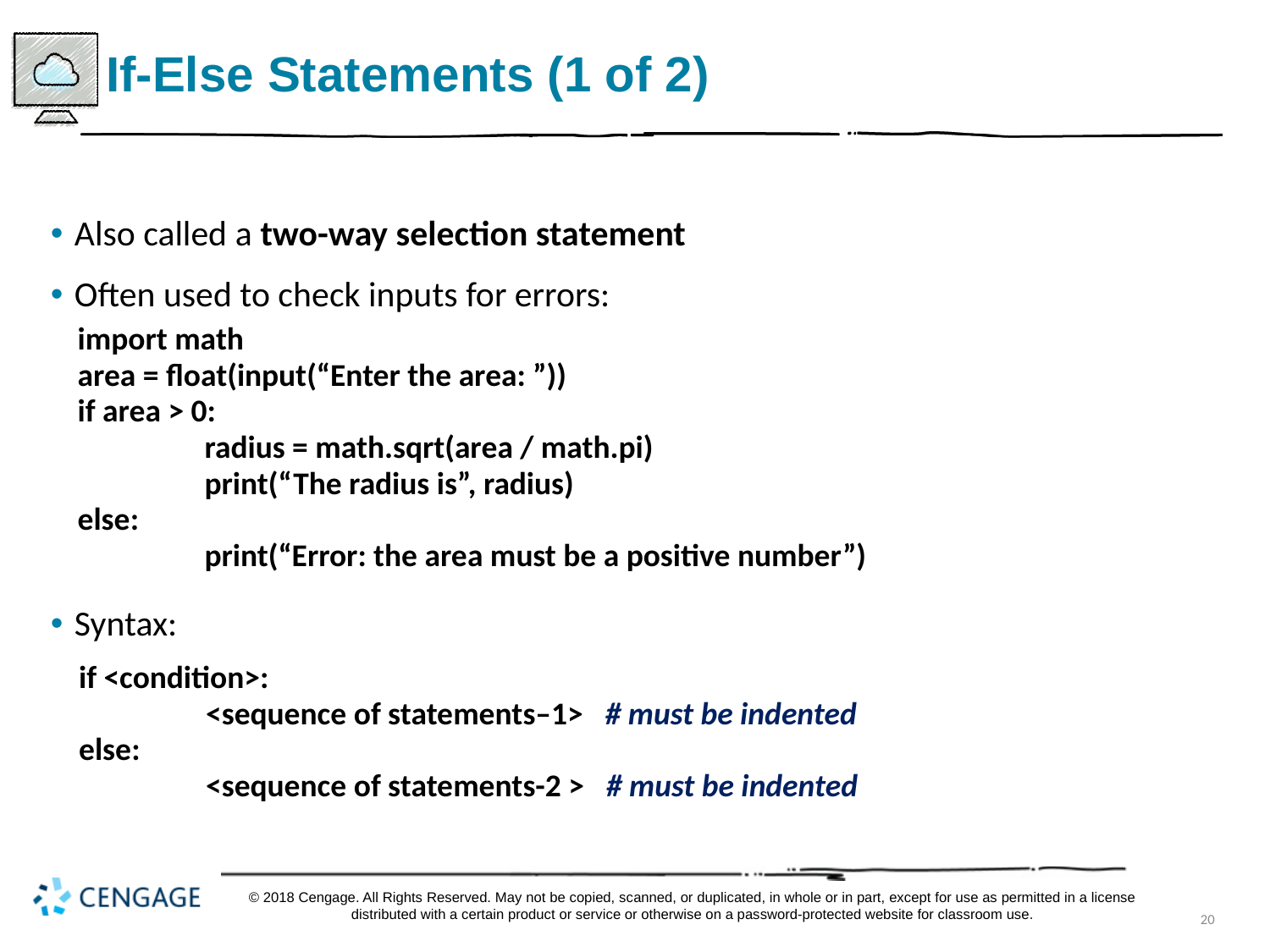

# If-Else Statements (1 of 2)
Also called a two-way selection statement
Often used to check inputs for errors:
import math
area = float(input(“Enter the area: ”))
if area > 0:
	radius = math.sqrt(area / math.pi)
	print(“The radius is”, radius)
else:
	print(“Error: the area must be a positive number”)
Syntax:
if <condition>:
	<sequence of statements–1>   # must be indented
else:
	<sequence of statements-2 >   # must be indented
© 2018 Cengage. All Rights Reserved. May not be copied, scanned, or duplicated, in whole or in part, except for use as permitted in a license distributed with a certain product or service or otherwise on a password-protected website for classroom use.